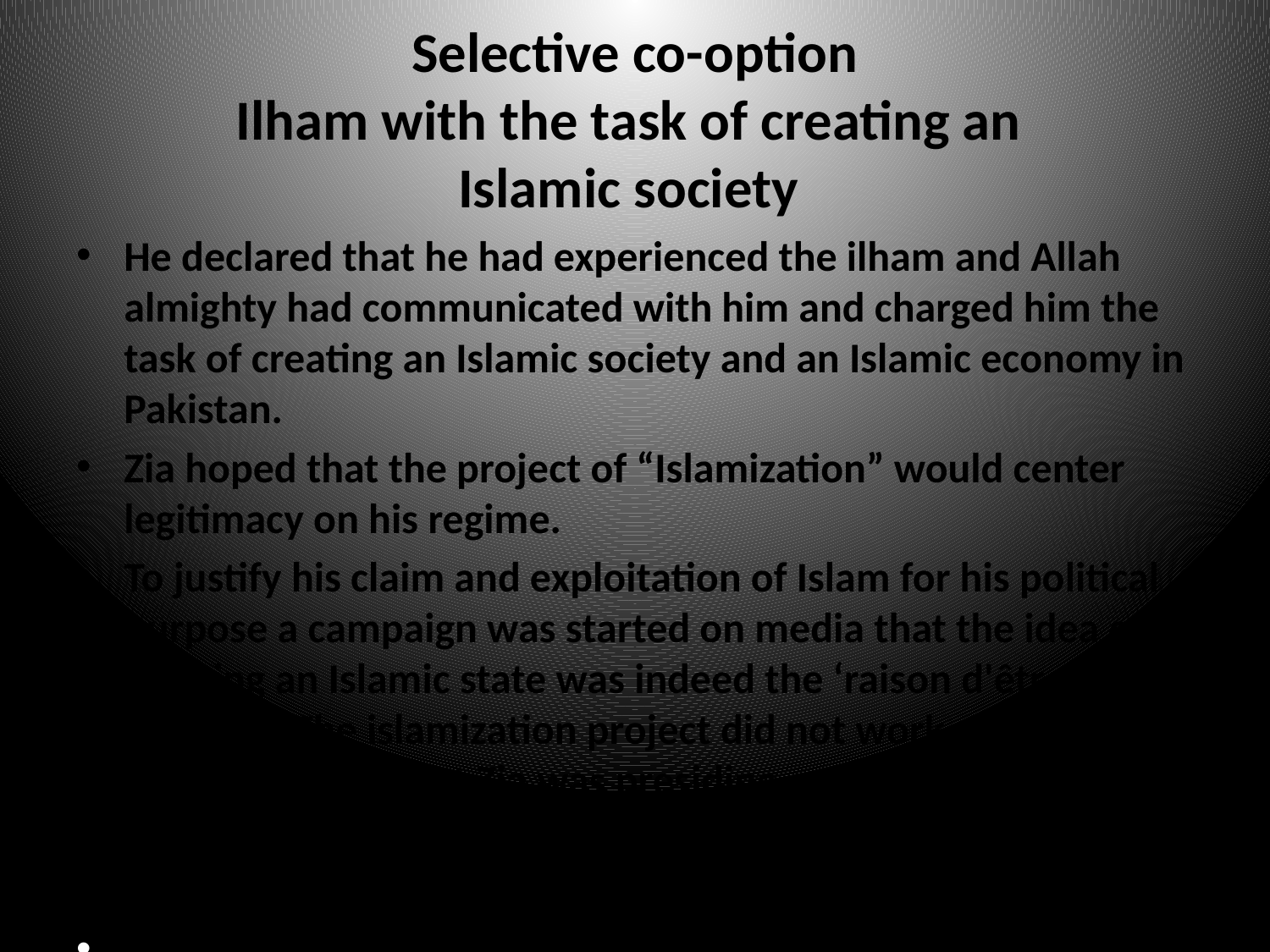

# Selective co-option Ilham with the task of creating an Islamic society
He declared that he had experienced the ilham and Allah almighty had communicated with him and charged him the task of creating an Islamic society and an Islamic economy in Pakistan.
Zia hoped that the project of “Islamization” would center legitimacy on his regime.
To justify his claim and exploitation of Islam for his political purpose a campaign was started on media that the idea of creating an Islamic state was indeed the ‘raison d'êtres’ of Pakistan. The islamization project did not work, the basic difficulty being that Zia was presiding over a peripheral capitalist economy